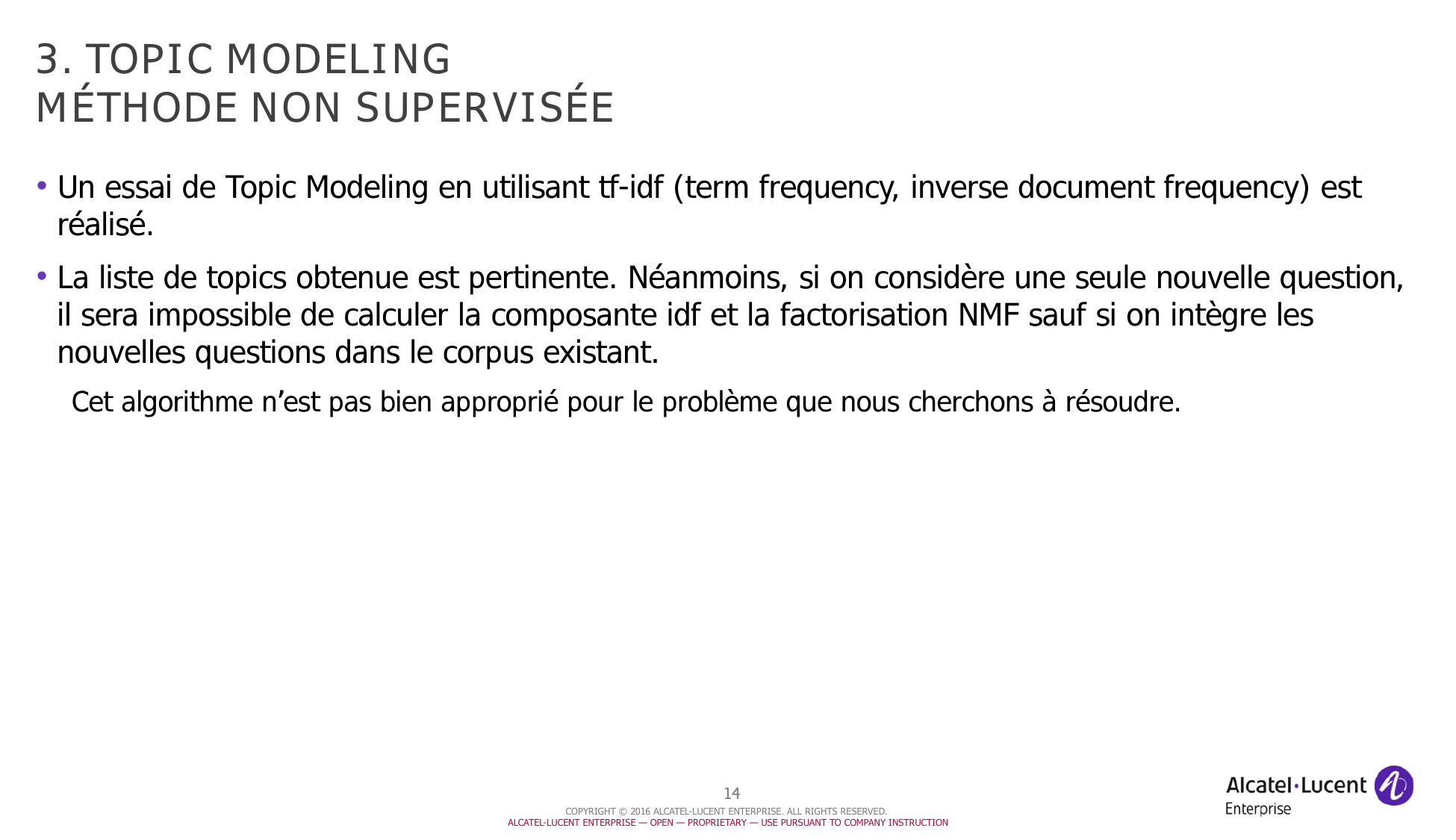

# 3. Topic modeling Méthode non supervisée
Un essai de Topic Modeling en utilisant tf-idf (term frequency, inverse document frequency) est réalisé.
La liste de topics obtenue est pertinente. Néanmoins, si on considère une seule nouvelle question, il sera impossible de calculer la composante idf et la factorisation NMF sauf si on intègre les nouvelles questions dans le corpus existant.
Cet algorithme n’est pas bien approprié pour le problème que nous cherchons à résoudre.